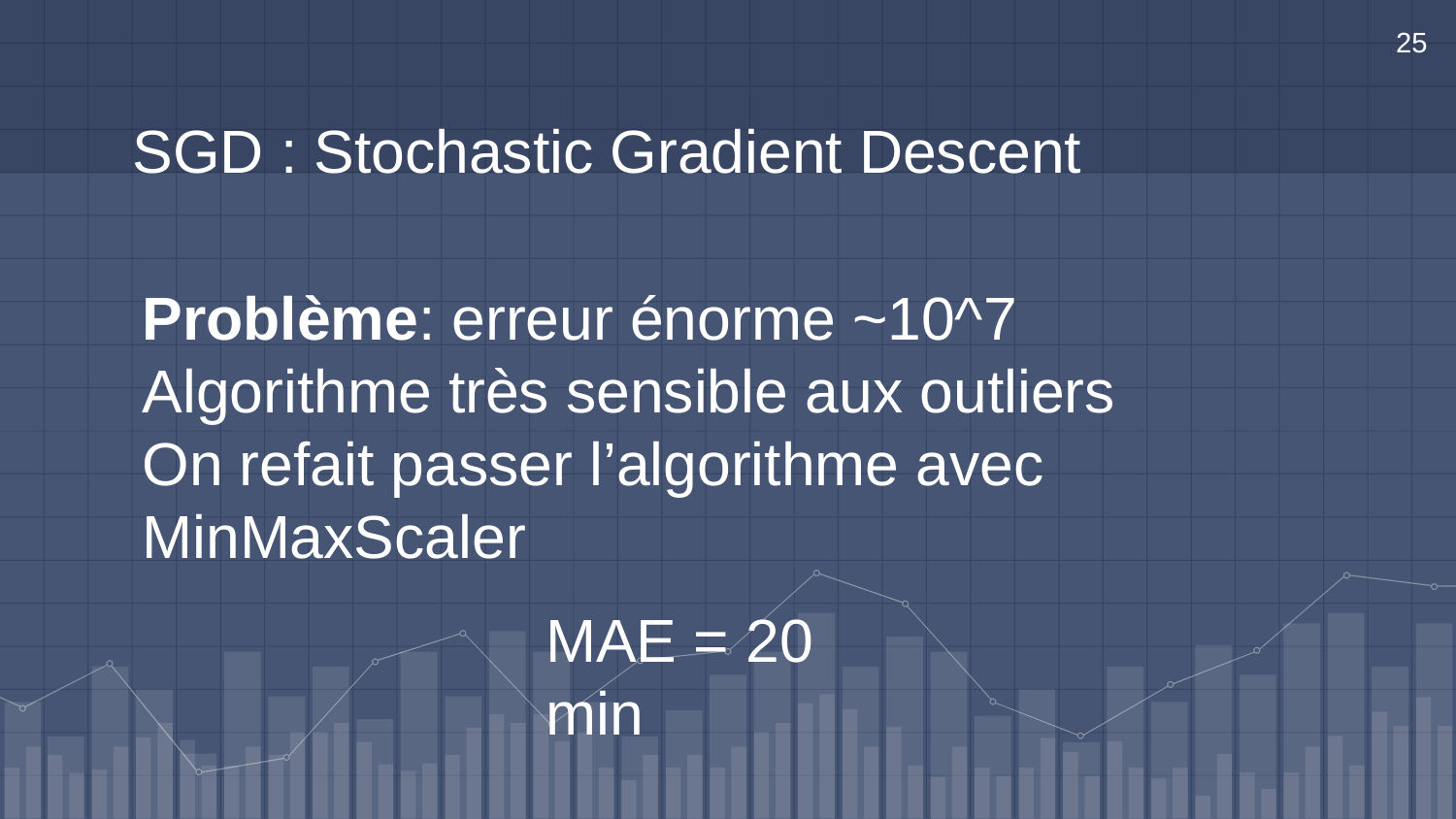

25
# SGD : Stochastic Gradient Descent
Problème: erreur énorme ~10^7
Algorithme très sensible aux outliers
On refait passer l’algorithme avec MinMaxScaler
MAE = 20 min